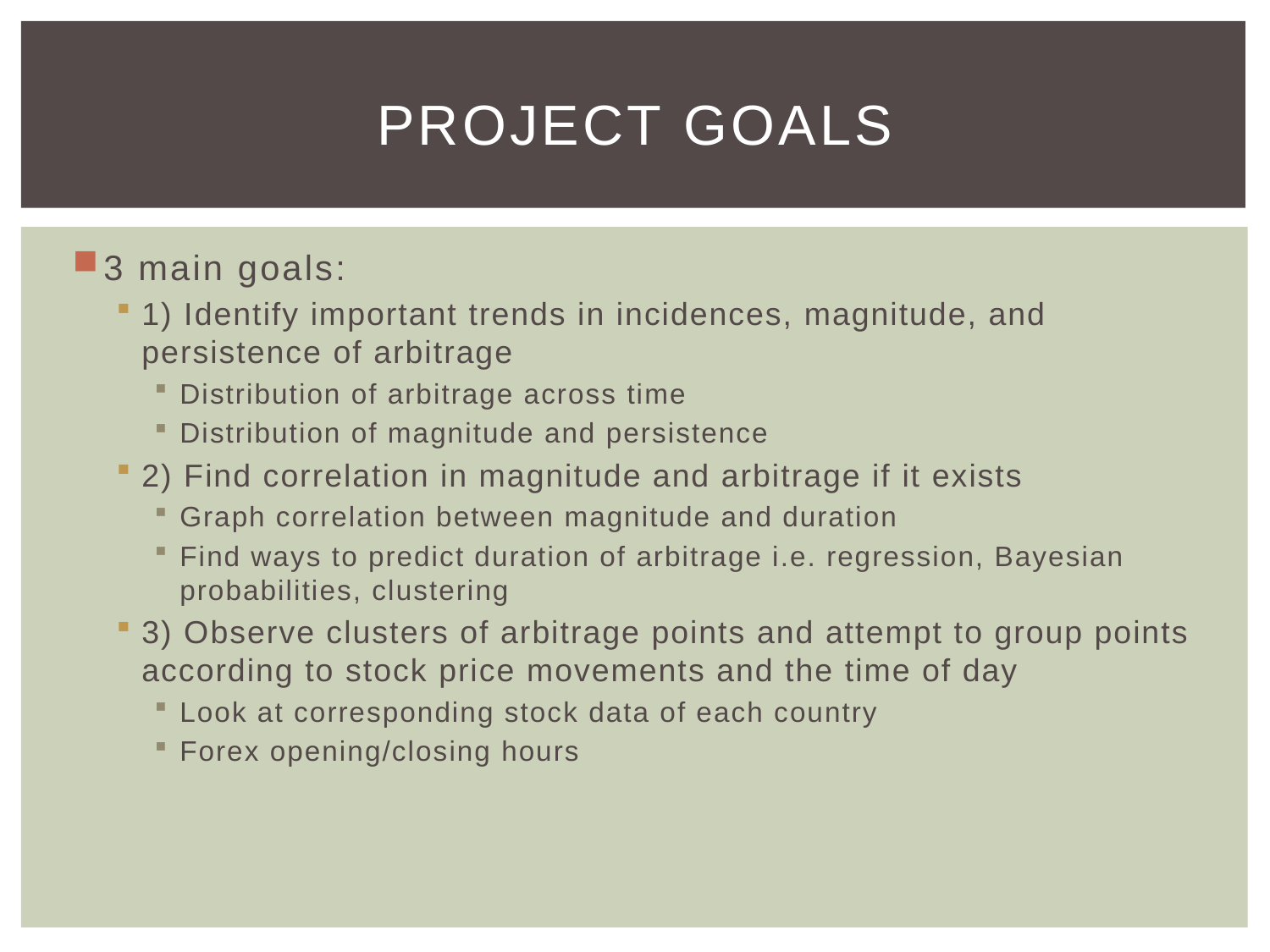

# Project Goals
3 main goals:
1) Identify important trends in incidences, magnitude, and persistence of arbitrage
Distribution of arbitrage across time
Distribution of magnitude and persistence
2) Find correlation in magnitude and arbitrage if it exists
Graph correlation between magnitude and duration
Find ways to predict duration of arbitrage i.e. regression, Bayesian probabilities, clustering
3) Observe clusters of arbitrage points and attempt to group points according to stock price movements and the time of day
Look at corresponding stock data of each country
Forex opening/closing hours